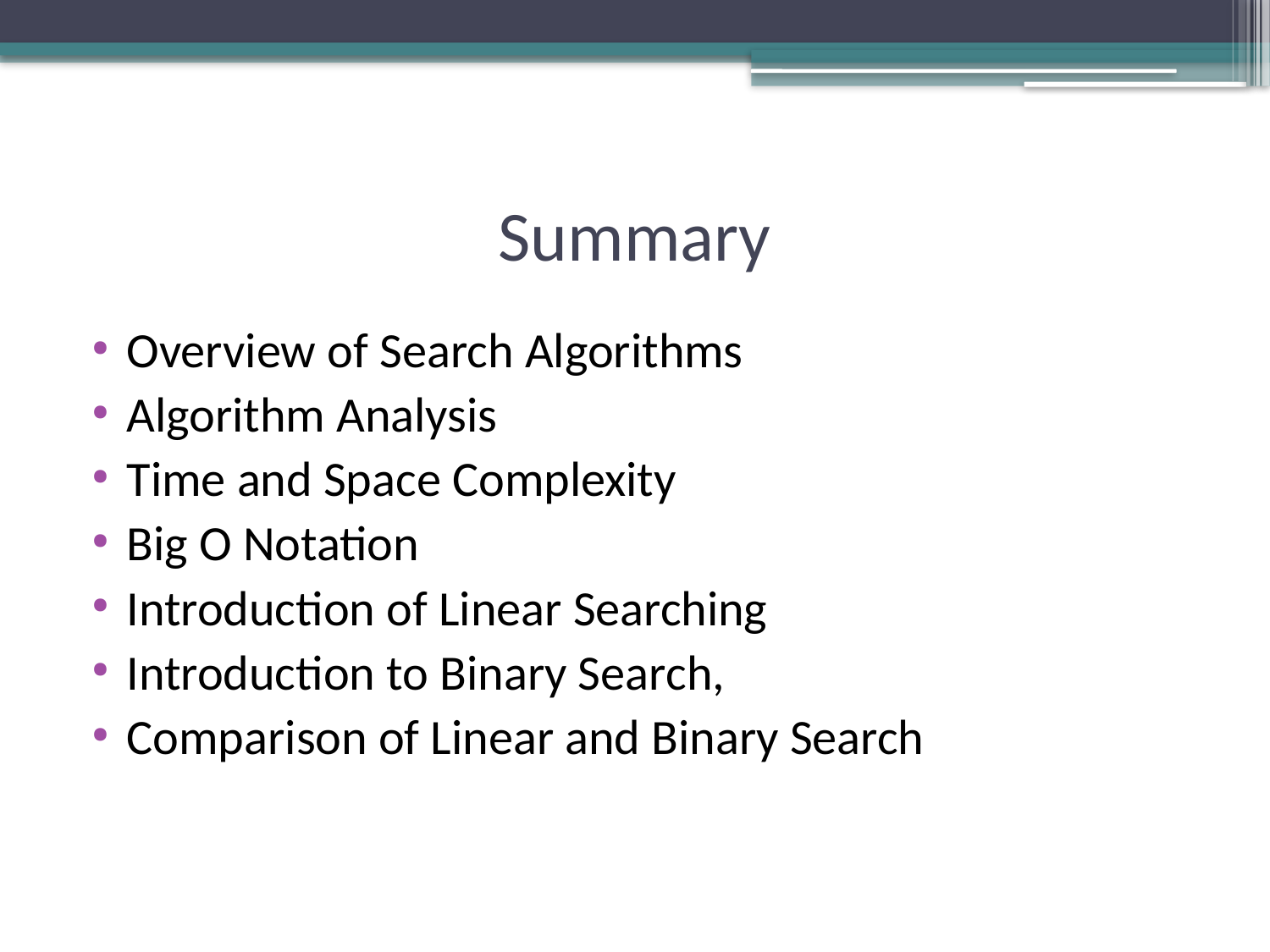

# Summary
Overview of Search Algorithms
Algorithm Analysis
Time and Space Complexity
Big O Notation
Introduction of Linear Searching
Introduction to Binary Search,
Comparison of Linear and Binary Search